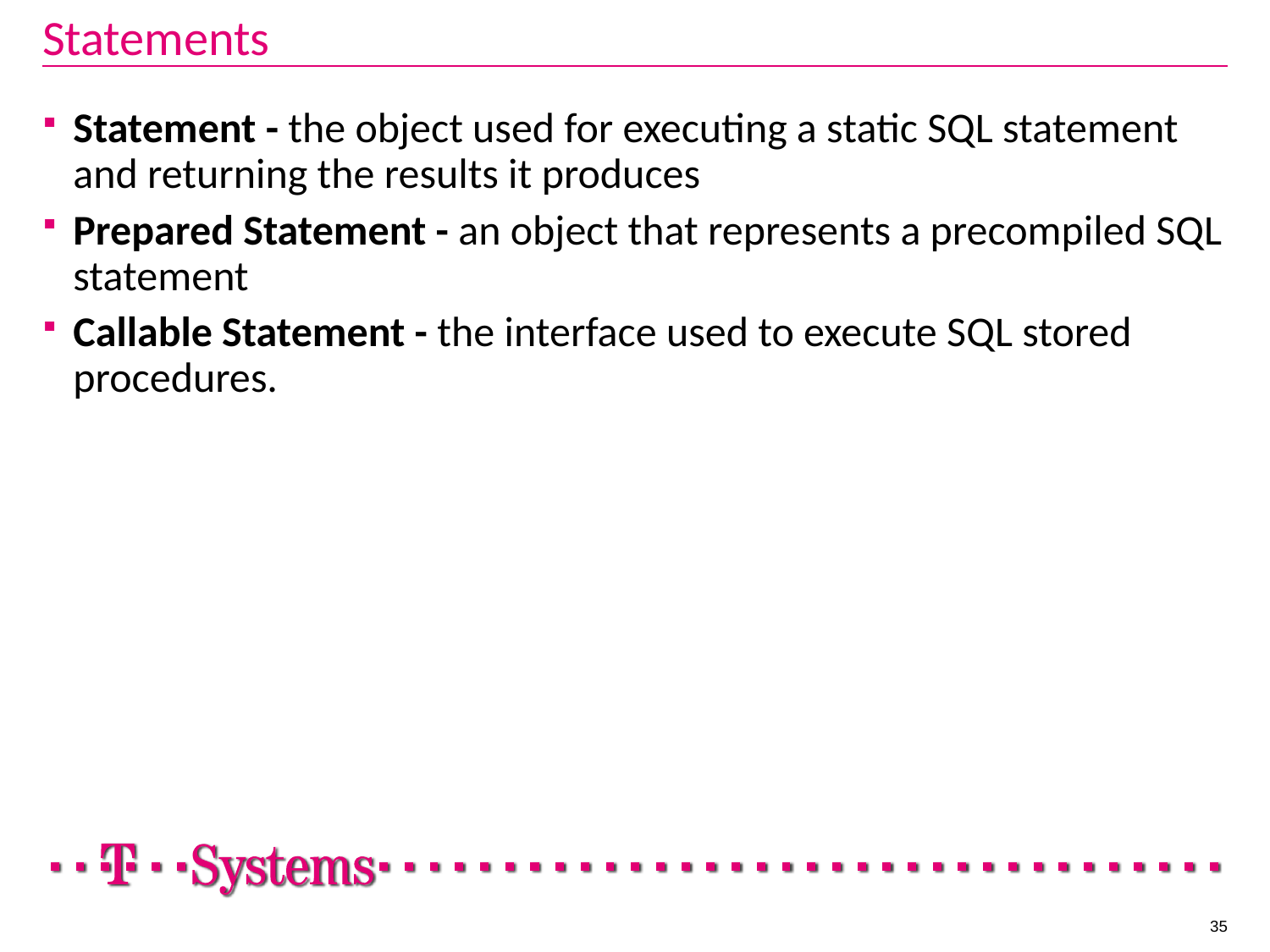

# Statements
Statement - the object used for executing a static SQL statement and returning the results it produces
Prepared Statement - an object that represents a precompiled SQL statement
Callable Statement - the interface used to execute SQL stored procedures.
35